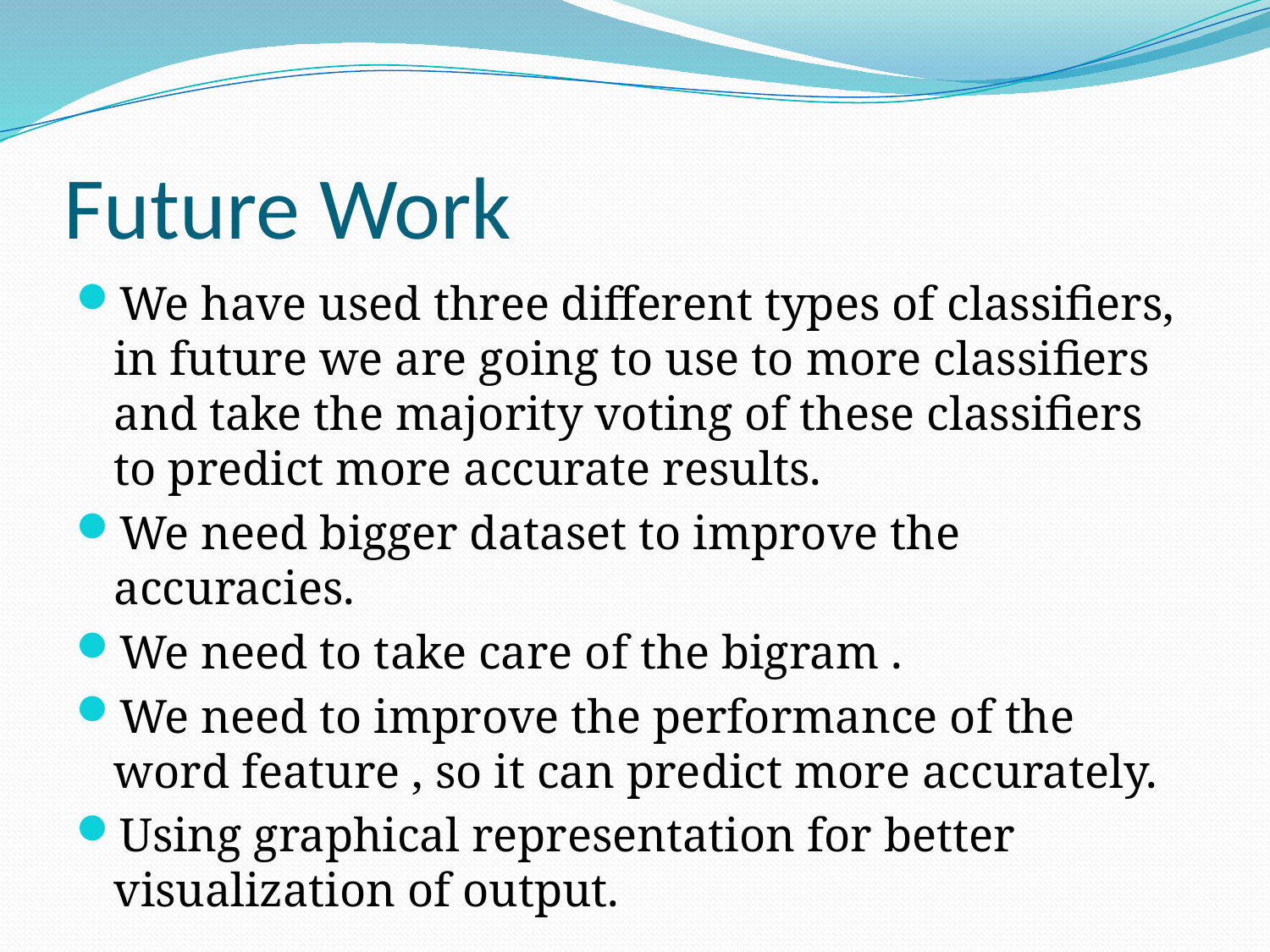

# Future Work
We have used three different types of classifiers, in future we are going to use to more classifiers and take the majority voting of these classifiers to predict more accurate results.
We need bigger dataset to improve the accuracies.
We need to take care of the bigram .
We need to improve the performance of the word feature , so it can predict more accurately.
Using graphical representation for better visualization of output.